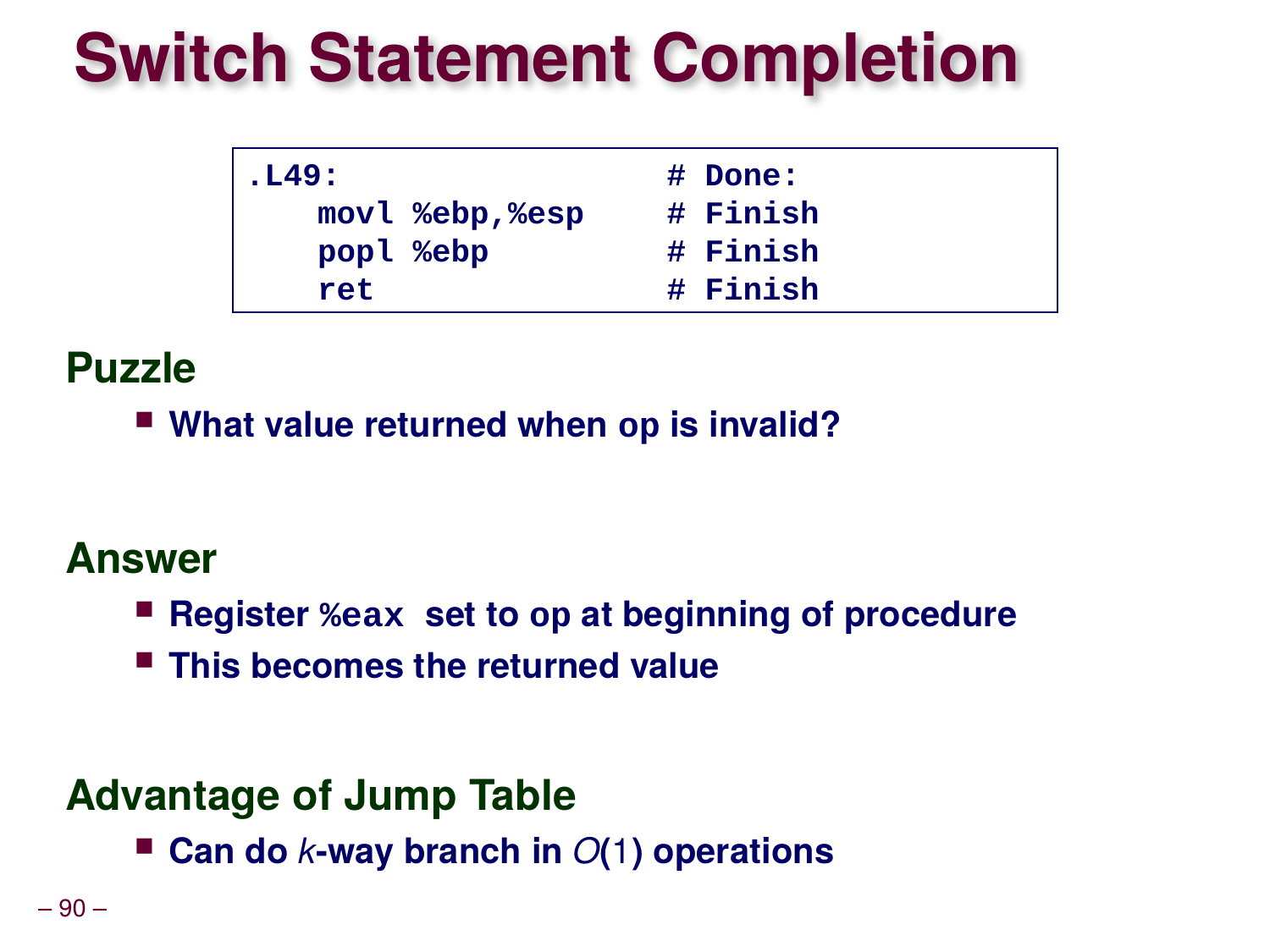

# Switch Statement Completion
.L49:	# Done:
	movl %ebp,%esp	# Finish
	popl %ebp	# Finish
	ret	# Finish
Puzzle
What value returned when op is invalid?

Answer
Register %eax set to op at beginning of procedure
This becomes the returned value

Advantage of Jump Table
Can do k-way branch in O(1) operations